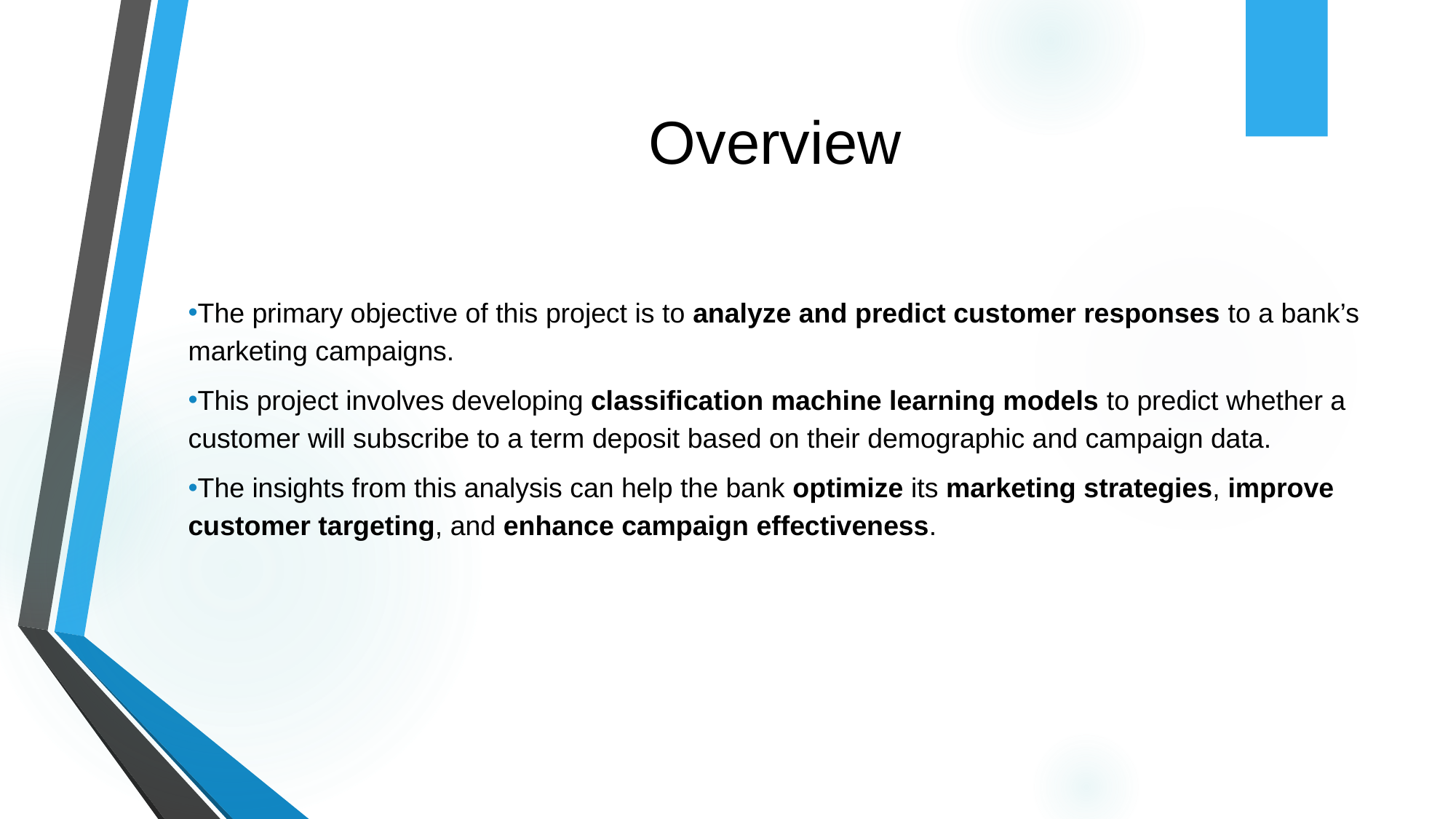

# Overview
The primary objective of this project is to analyze and predict customer responses to a bank’s marketing campaigns.
This project involves developing classification machine learning models to predict whether a customer will subscribe to a term deposit based on their demographic and campaign data.
The insights from this analysis can help the bank optimize its marketing strategies, improve customer targeting, and enhance campaign effectiveness.